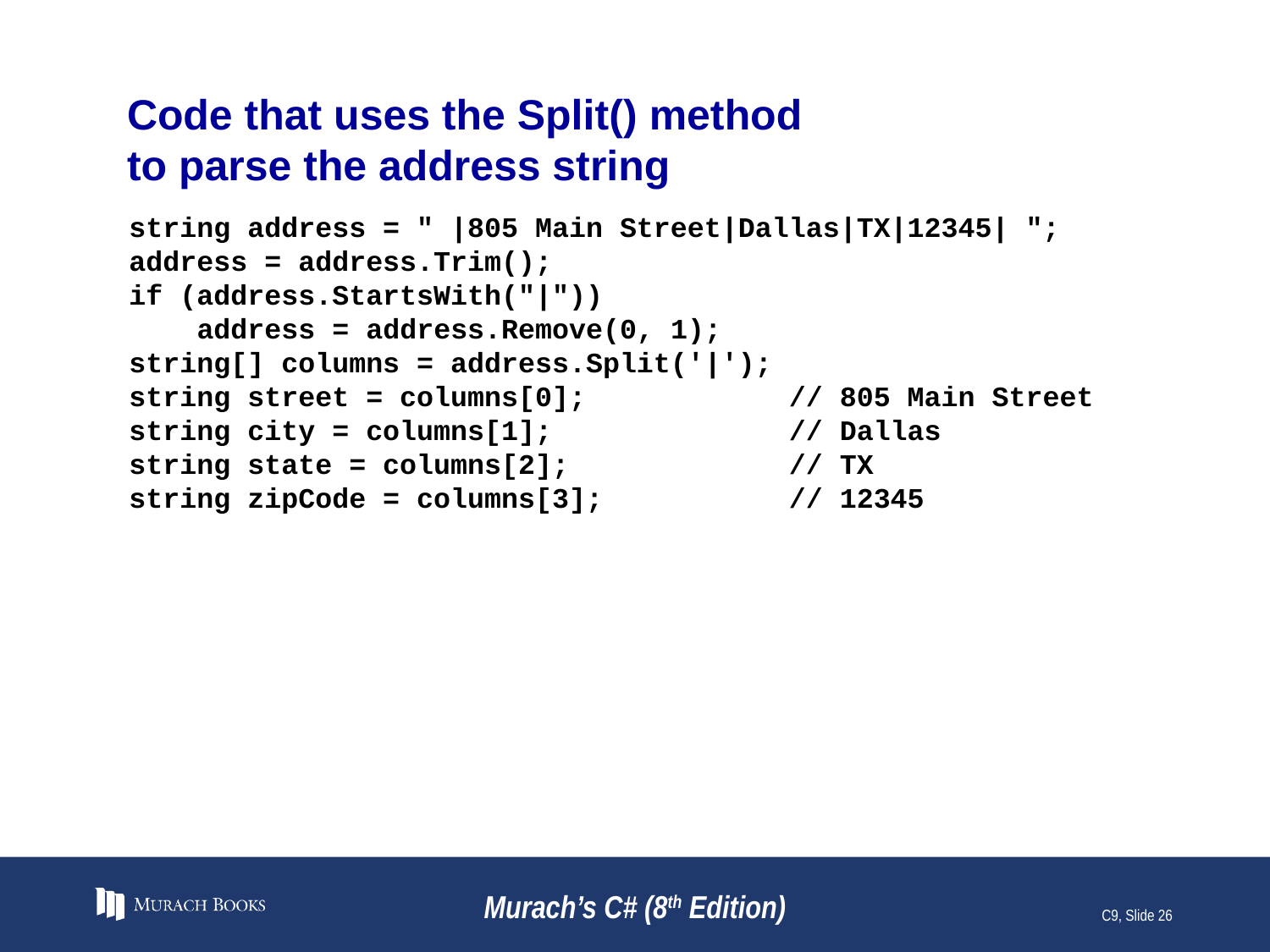

# Code that uses the Split() method to parse the address string
string address = " |805 Main Street|Dallas|TX|12345| ";
address = address.Trim();
if (address.StartsWith("|"))
    address = address.Remove(0, 1);
string[] columns = address.Split('|');
string street = columns[0];            // 805 Main Street
string city = columns[1];              // Dallas
string state = columns[2];             // TX
string zipCode = columns[3];           // 12345

Murach’s C# (8th Edition)

C9, Slide 26